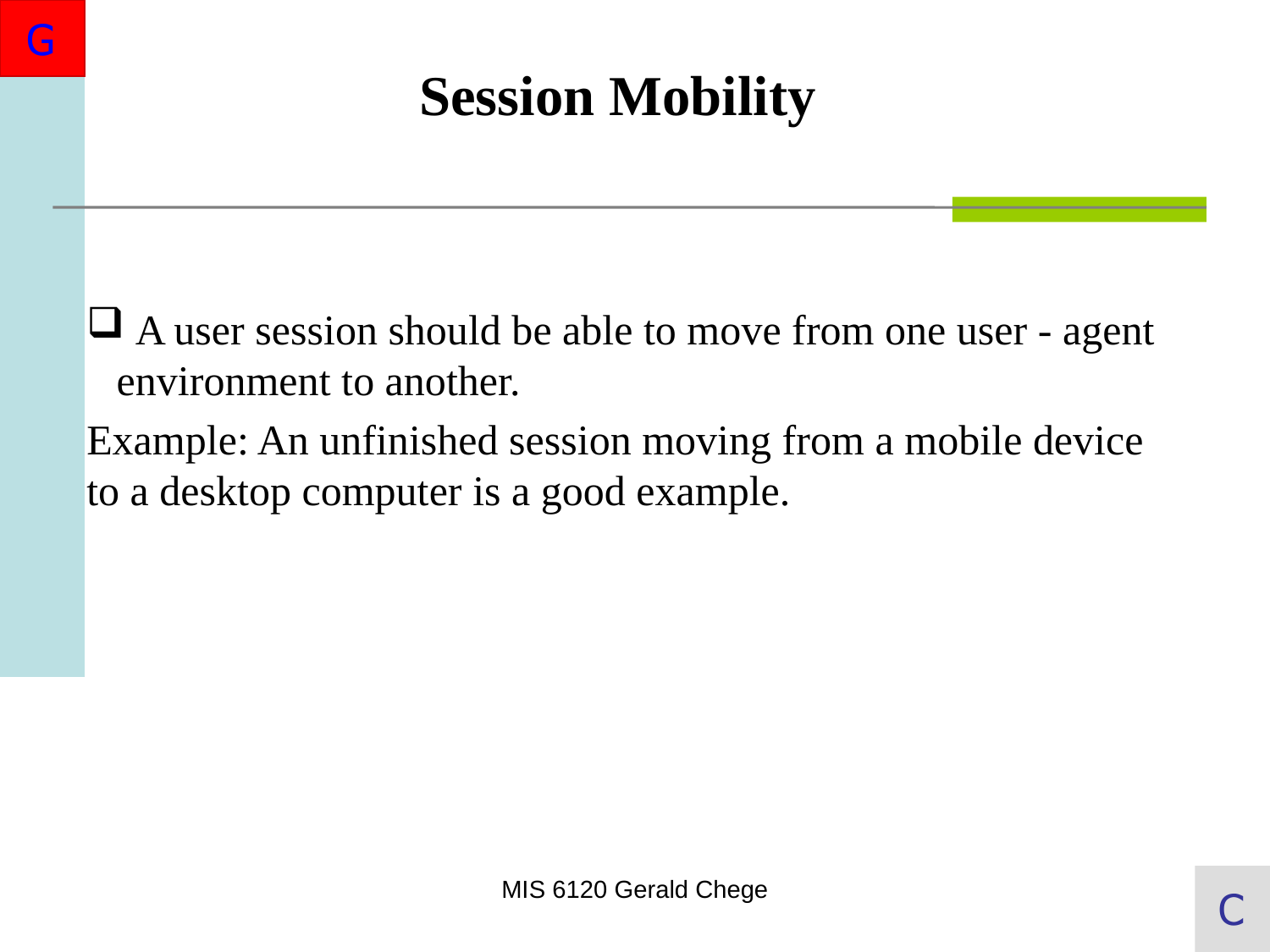

Session Mobility
 A user session should be able to move from one user - agent environment to another.
Example: An unfinished session moving from a mobile device to a desktop computer is a good example.
MIS 6120 Gerald Chege